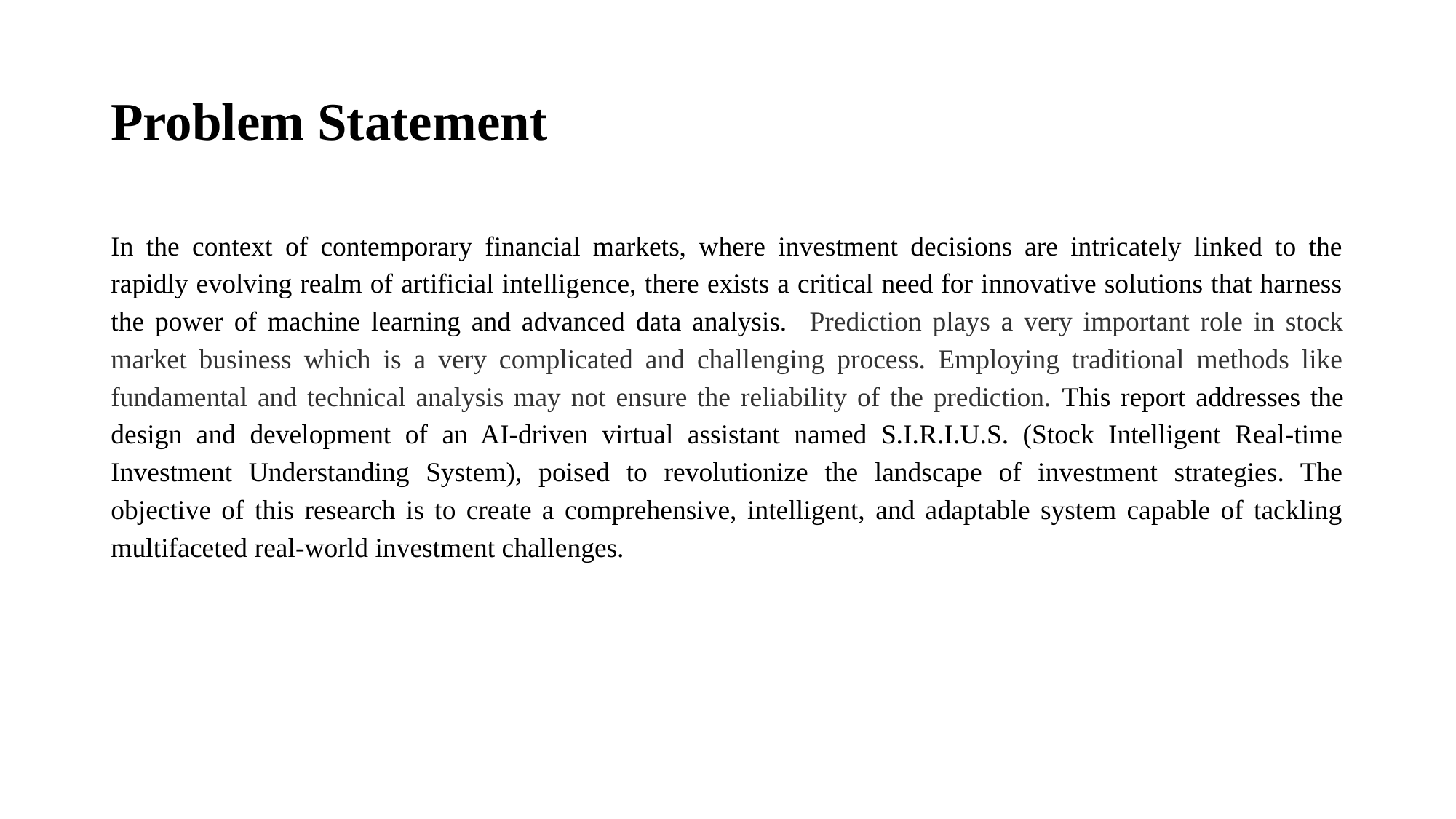

# Problem Statement
In the context of contemporary financial markets, where investment decisions are intricately linked to the rapidly evolving realm of artificial intelligence, there exists a critical need for innovative solutions that harness the power of machine learning and advanced data analysis.  Prediction plays a very important role in stock market business which is a very complicated and challenging process. Employing traditional methods like fundamental and technical analysis may not ensure the reliability of the prediction. This report addresses the design and development of an AI-driven virtual assistant named S.I.R.I.U.S. (Stock Intelligent Real-time Investment Understanding System), poised to revolutionize the landscape of investment strategies. The objective of this research is to create a comprehensive, intelligent, and adaptable system capable of tackling multifaceted real-world investment challenges.